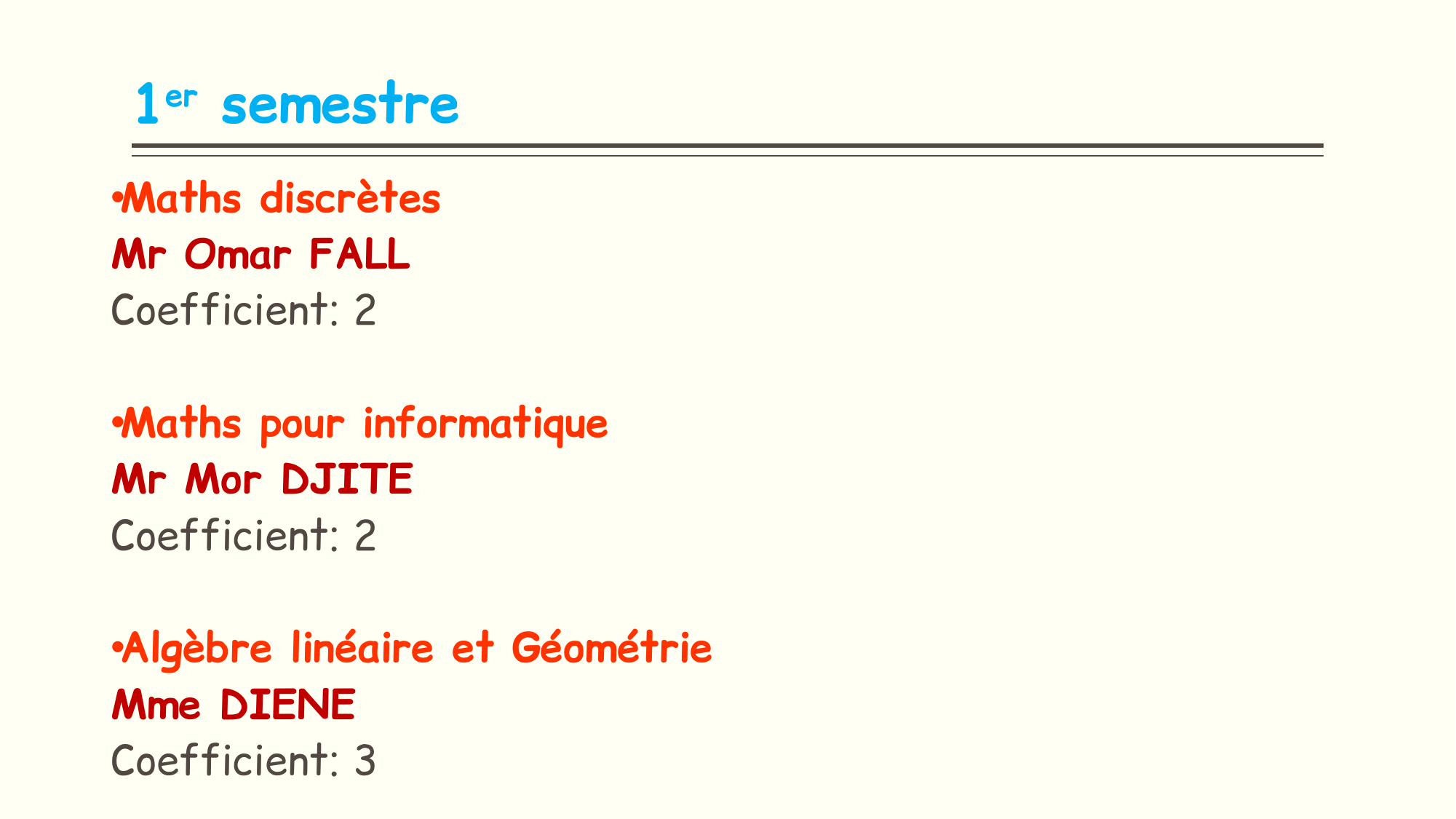

# 1er semestre
Maths discrètes
Mr Omar FALL
Coefficient: 2

Maths pour informatique
Mr Mor DJITE
Coefficient: 2

Algèbre linéaire et Géométrie
Mme DIENE
Coefficient: 3